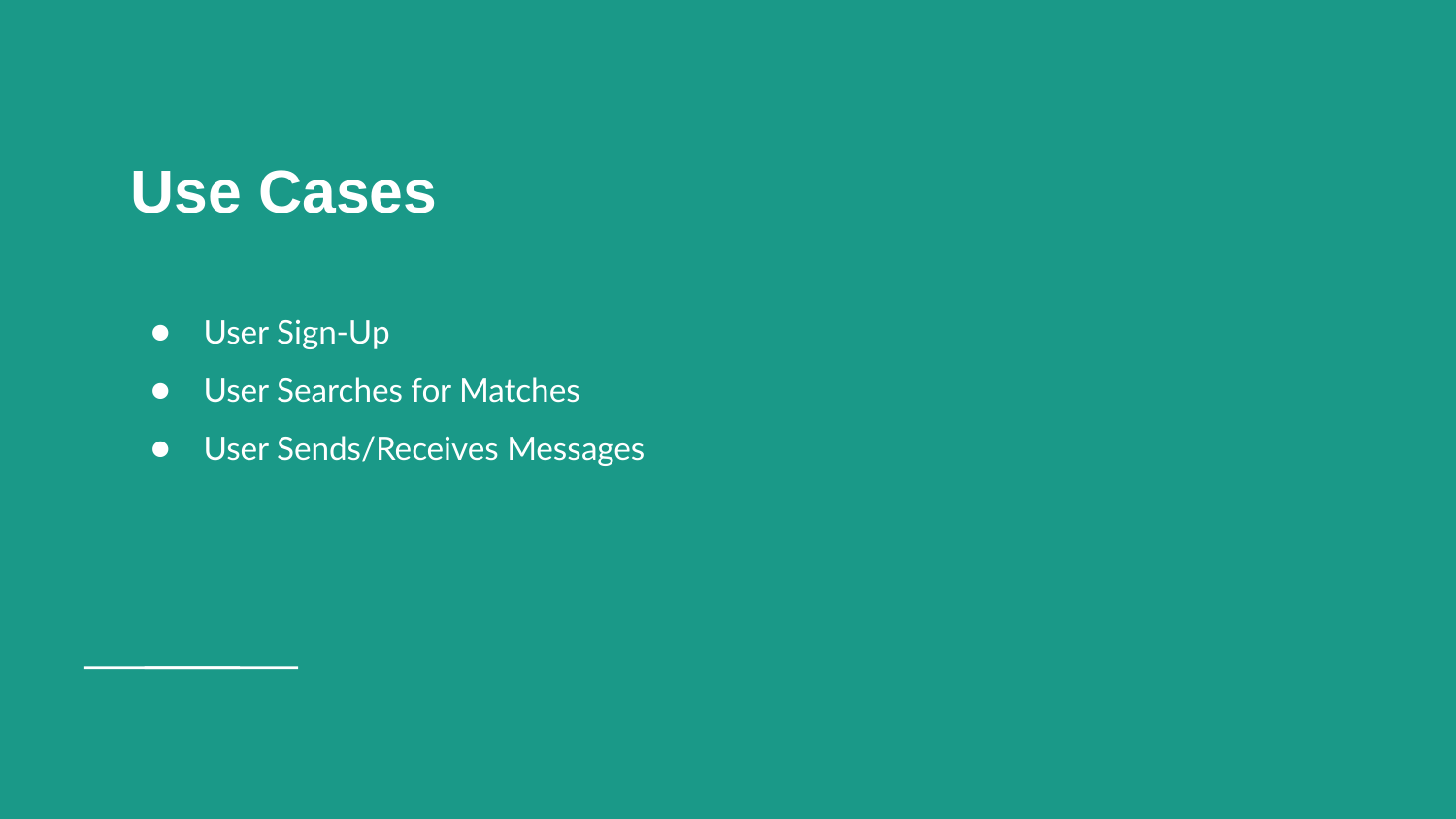

# Use Cases
User Sign-Up
User Searches for Matches
User Sends/Receives Messages